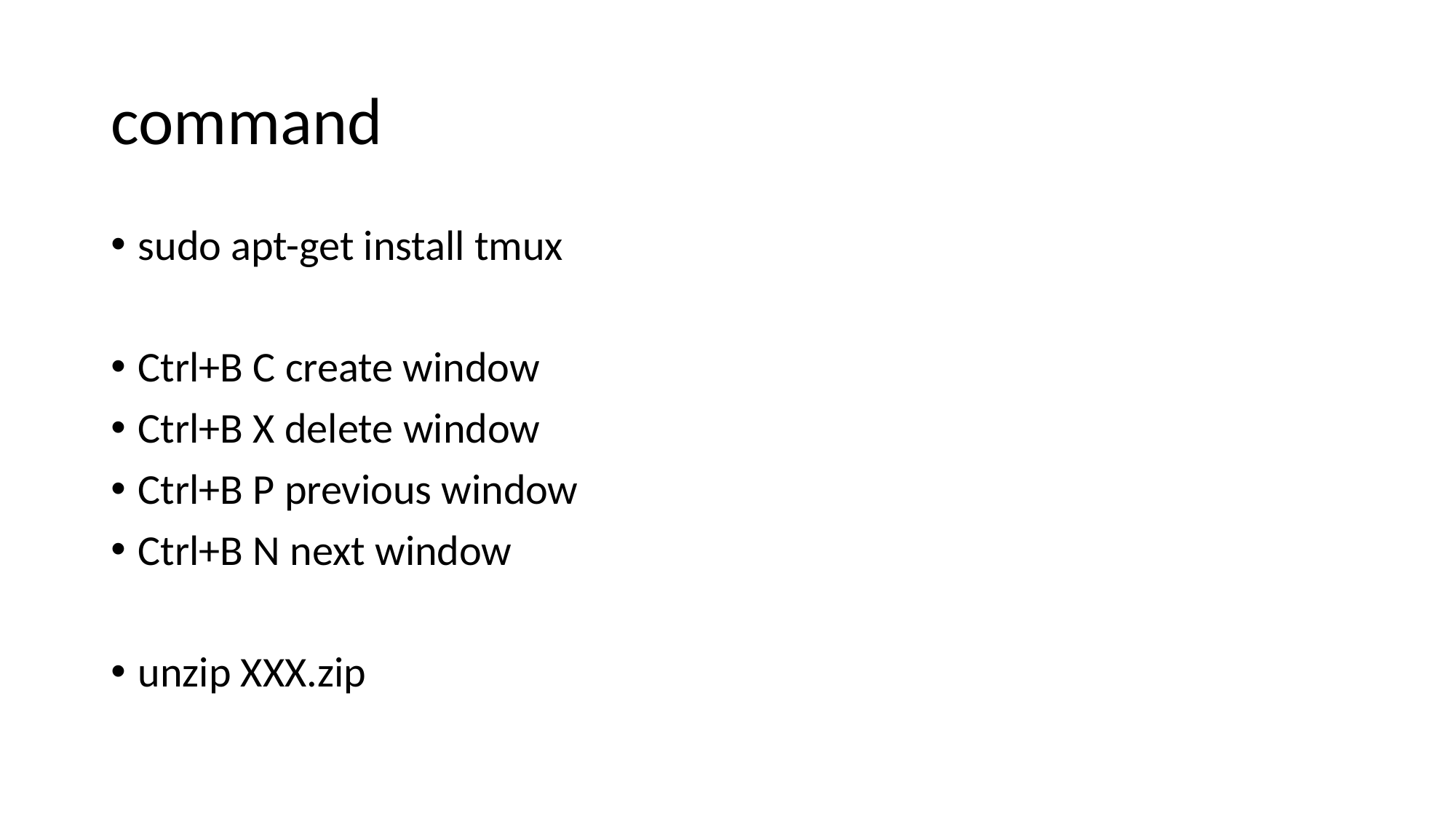

# command
sudo apt-get install tmux

Ctrl+B C create window
Ctrl+B X delete window
Ctrl+B P previous window
Ctrl+B N next window

unzip XXX.zip